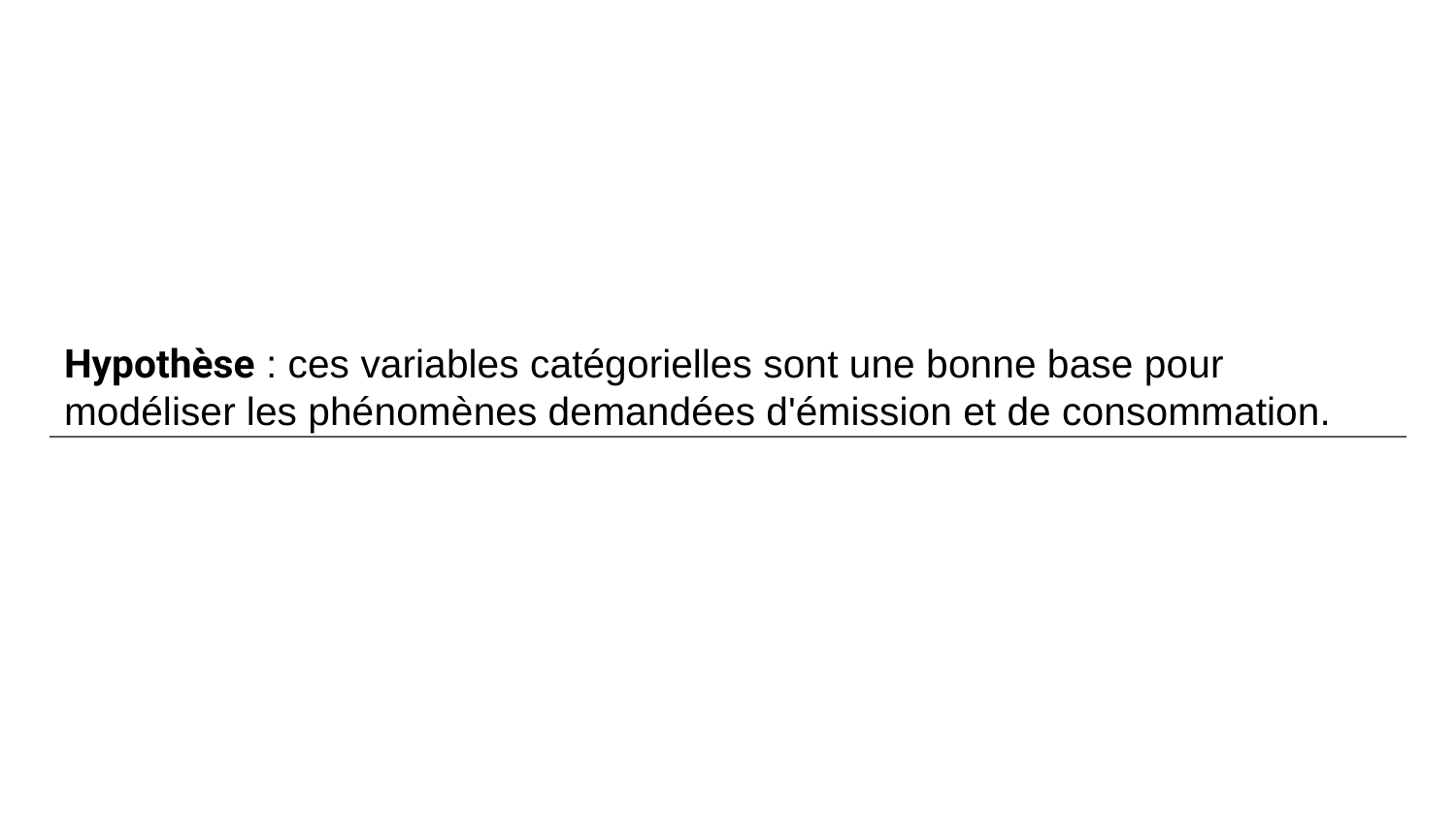

# Hypothèse : ces variables catégorielles sont une bonne base pour modéliser les phénomènes demandées d'émission et de consommation.